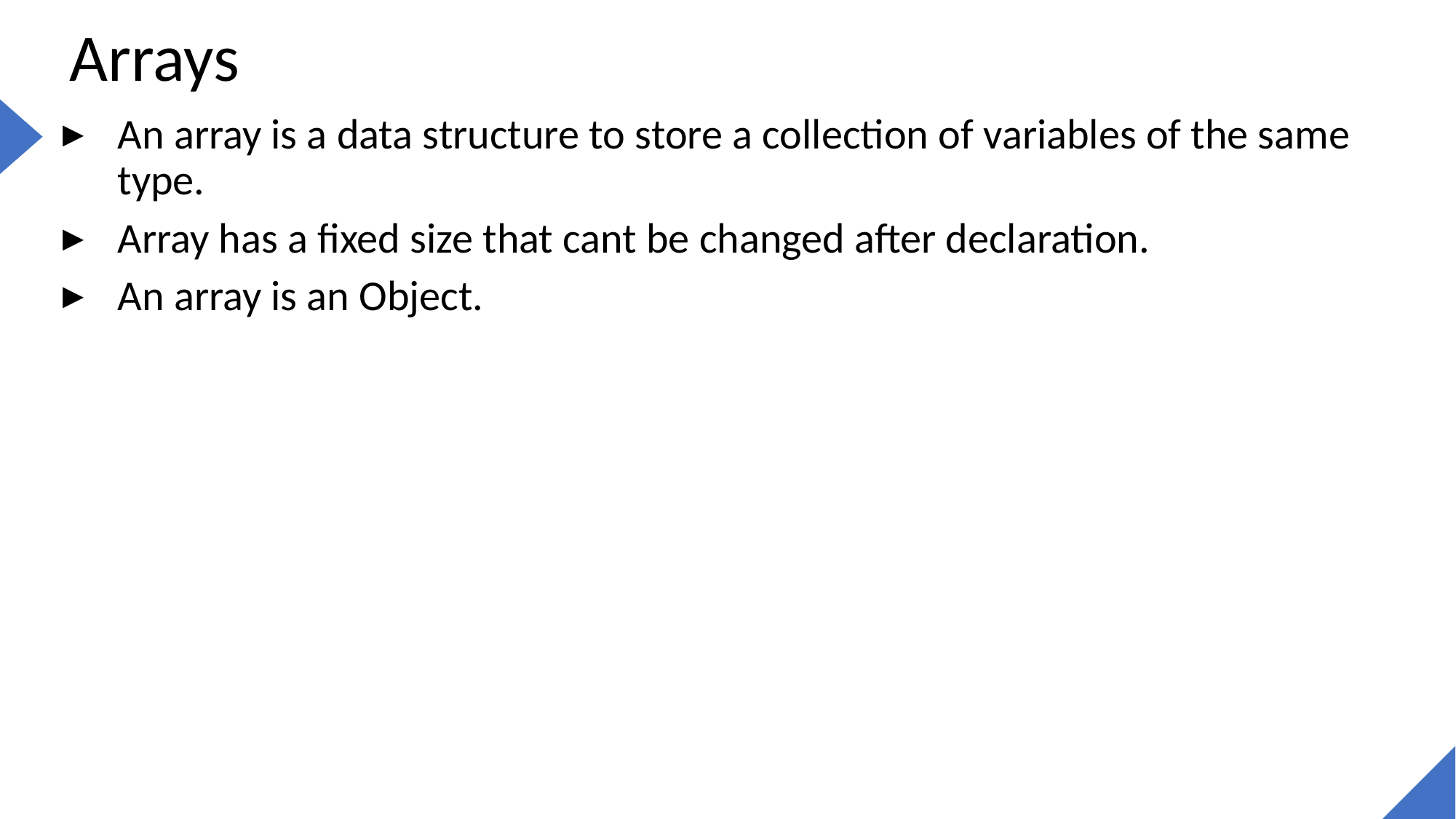

# Arrays
An array is a data structure to store a collection of variables of the same type.
Array has a fixed size that cant be changed after declaration.
An array is an Object.